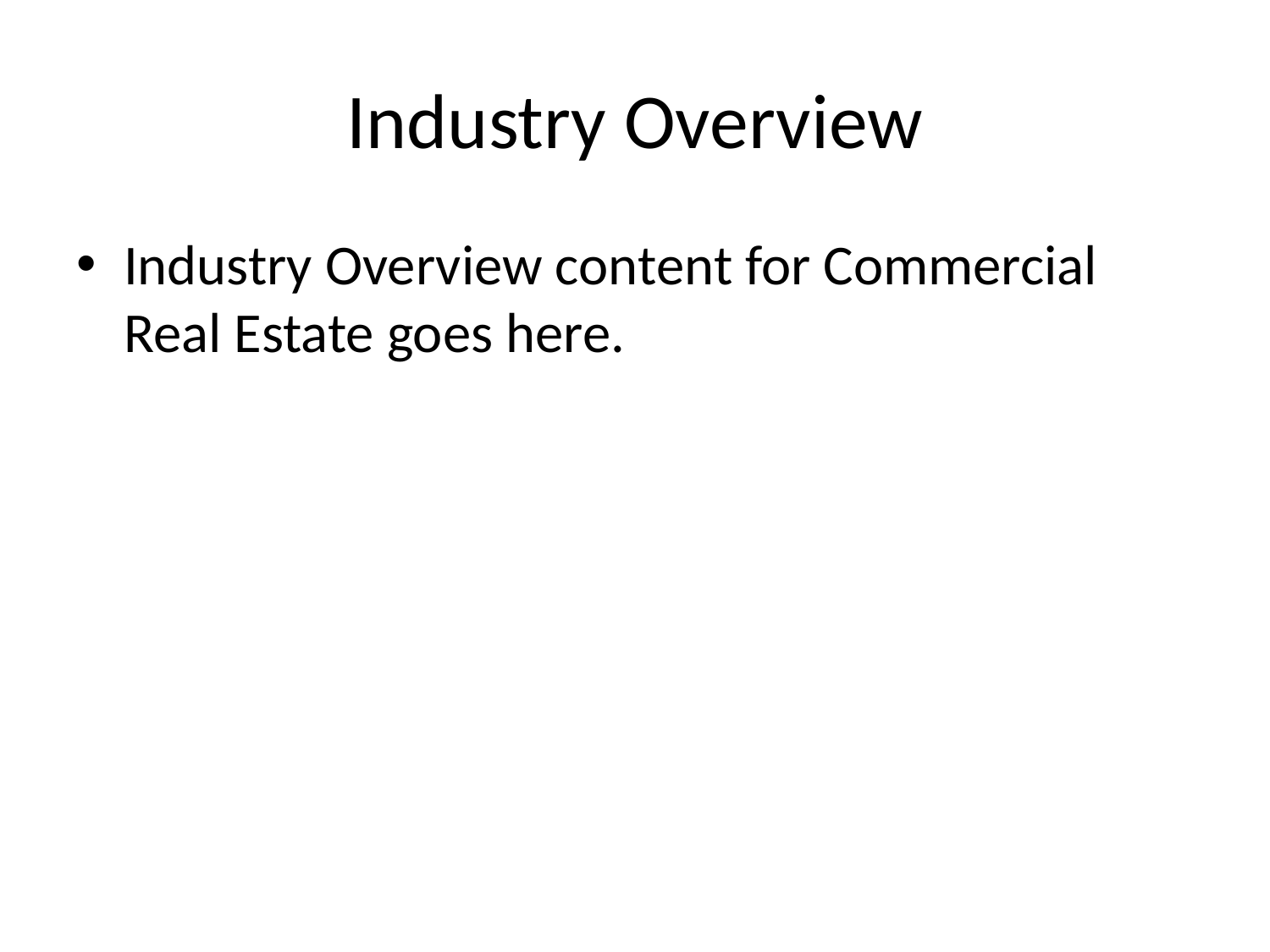

# Industry Overview
Industry Overview content for Commercial Real Estate goes here.